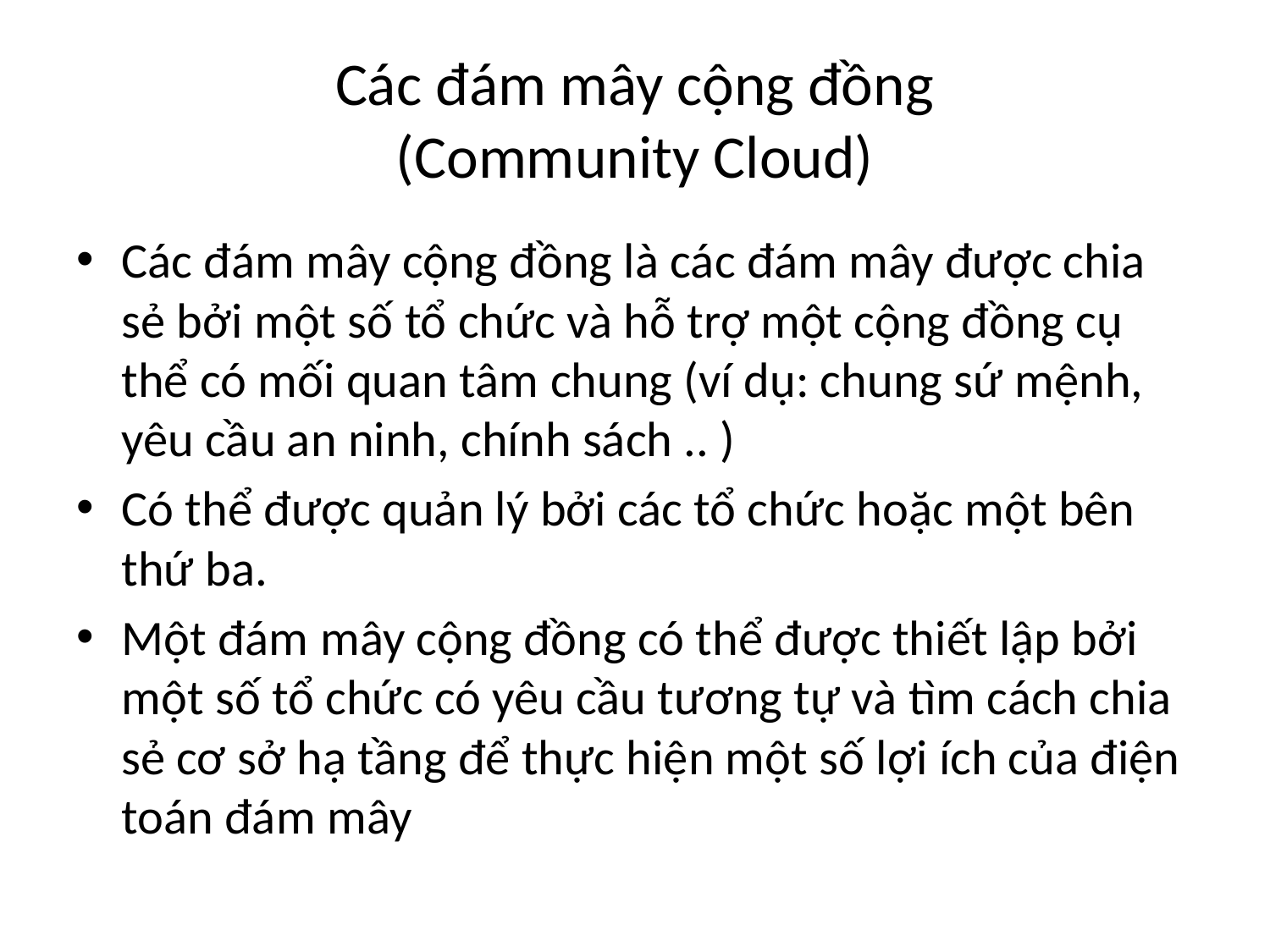

# Các đám mây cộng đồng (Community Cloud)
Các đám mây cộng đồng là các đám mây được chia sẻ bởi một số tổ chức và hỗ trợ một cộng đồng cụ thể có mối quan tâm chung (ví dụ: chung sứ mệnh, yêu cầu an ninh, chính sách .. )
Có thể được quản lý bởi các tổ chức hoặc một bên thứ ba.
Một đám mây cộng đồng có thể được thiết lập bởi một số tổ chức có yêu cầu tương tự và tìm cách chia sẻ cơ sở hạ tầng để thực hiện một số lợi ích của điện toán đám mây